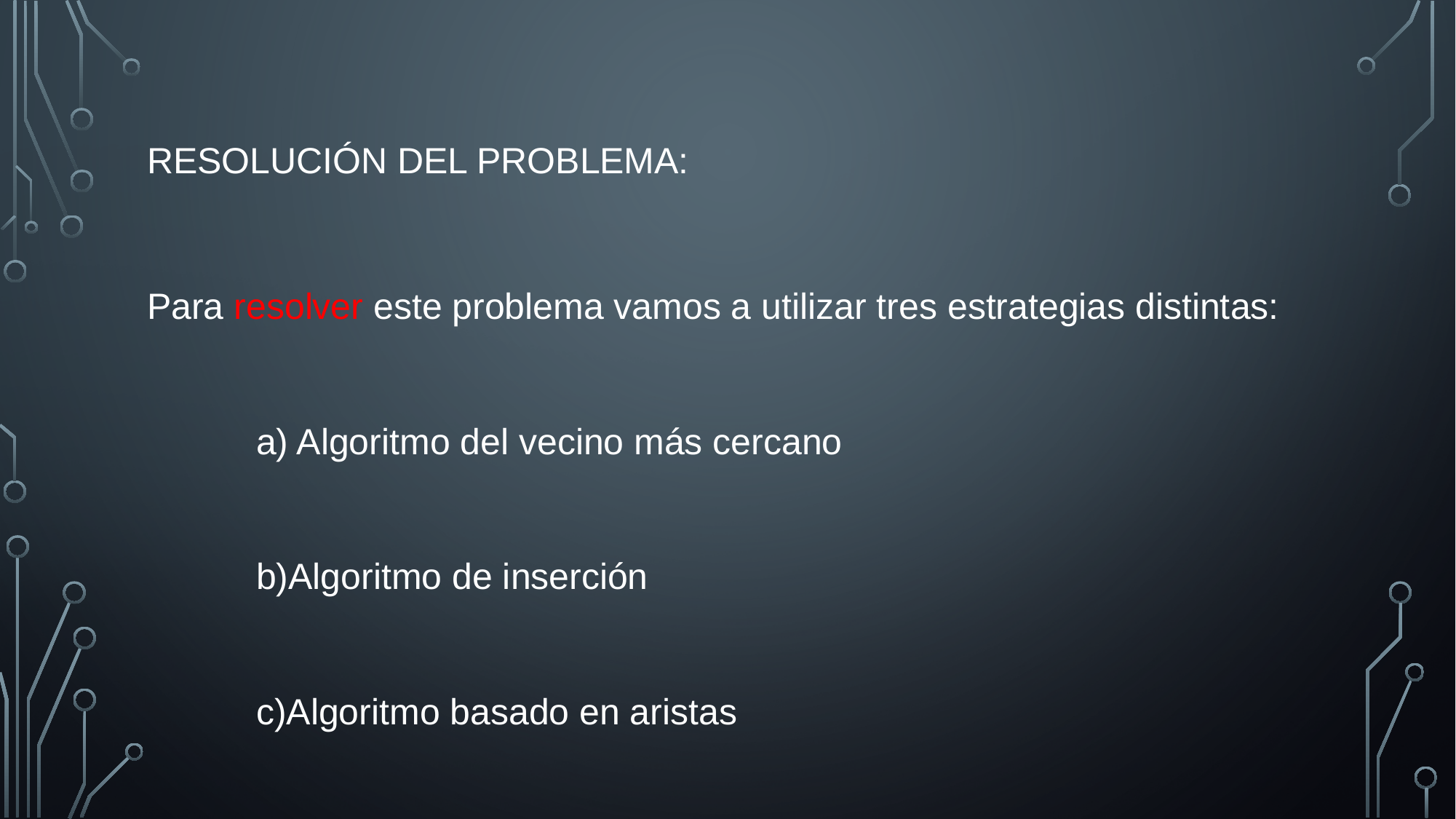

# RESOLUCIÓN DEL PROBLEMA:
Para resolver este problema vamos a utilizar tres estrategias distintas:

	a) Algoritmo del vecino más cercano

	b)Algoritmo de inserción

	c)Algoritmo basado en aristas